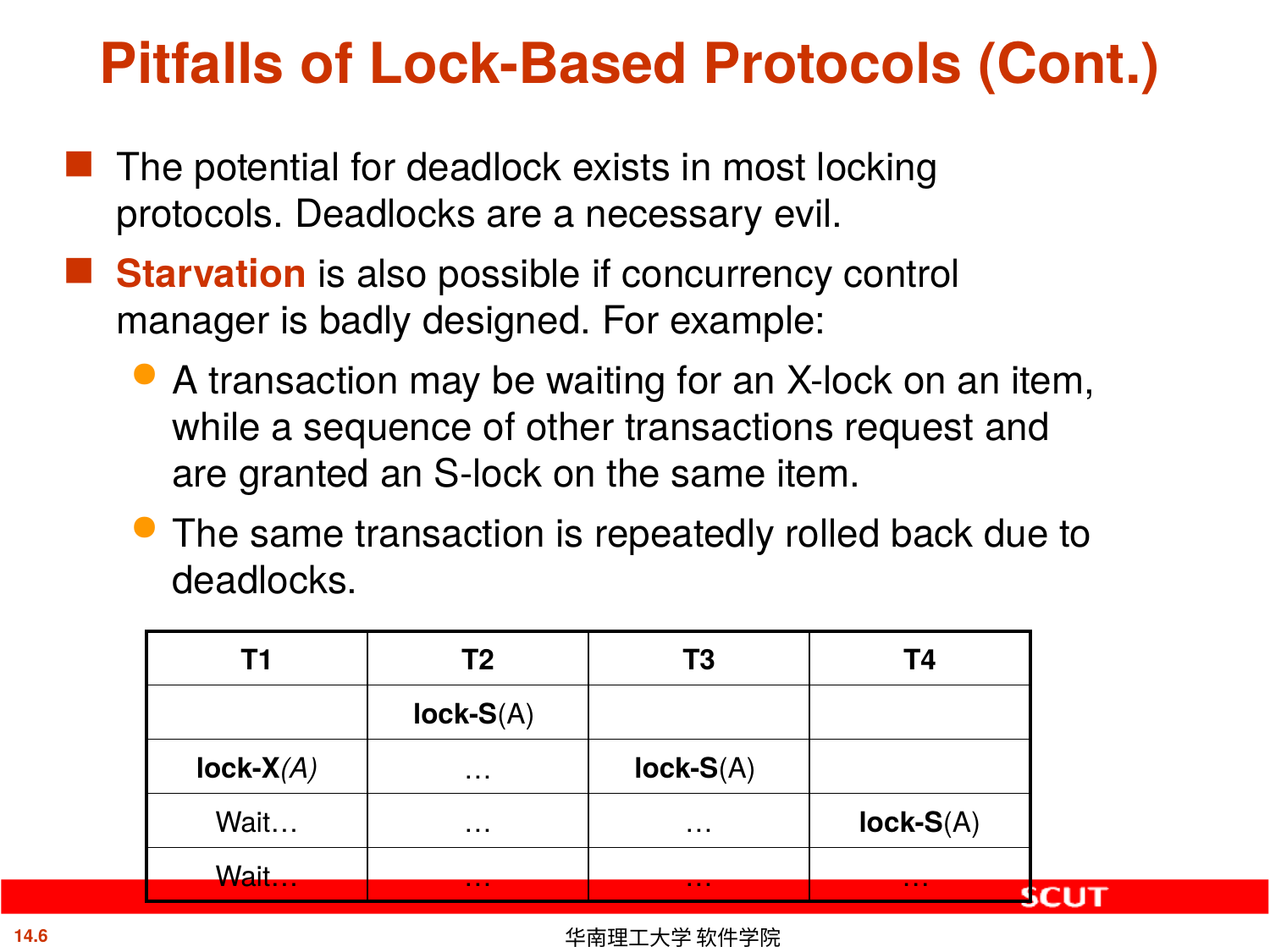

# Pitfalls of Lock-Based Protocols (Cont.)
The potential for deadlock exists in most locking protocols. Deadlocks are a necessary evil.
Starvation is also possible if concurrency control manager is badly designed. For example:
A transaction may be waiting for an X-lock on an item, while a sequence of other transactions request and are granted an S-lock on the same item.
The same transaction is repeatedly rolled back due to deadlocks.
| T1 | T2 | T3 | T4 |
| --- | --- | --- | --- |
|  | lock-S(A) |  |  |
| lock-X(A) | … | lock-S(A) |  |
| Wait… | … | … | lock-S(A) |
| Wait… | … | … | … |